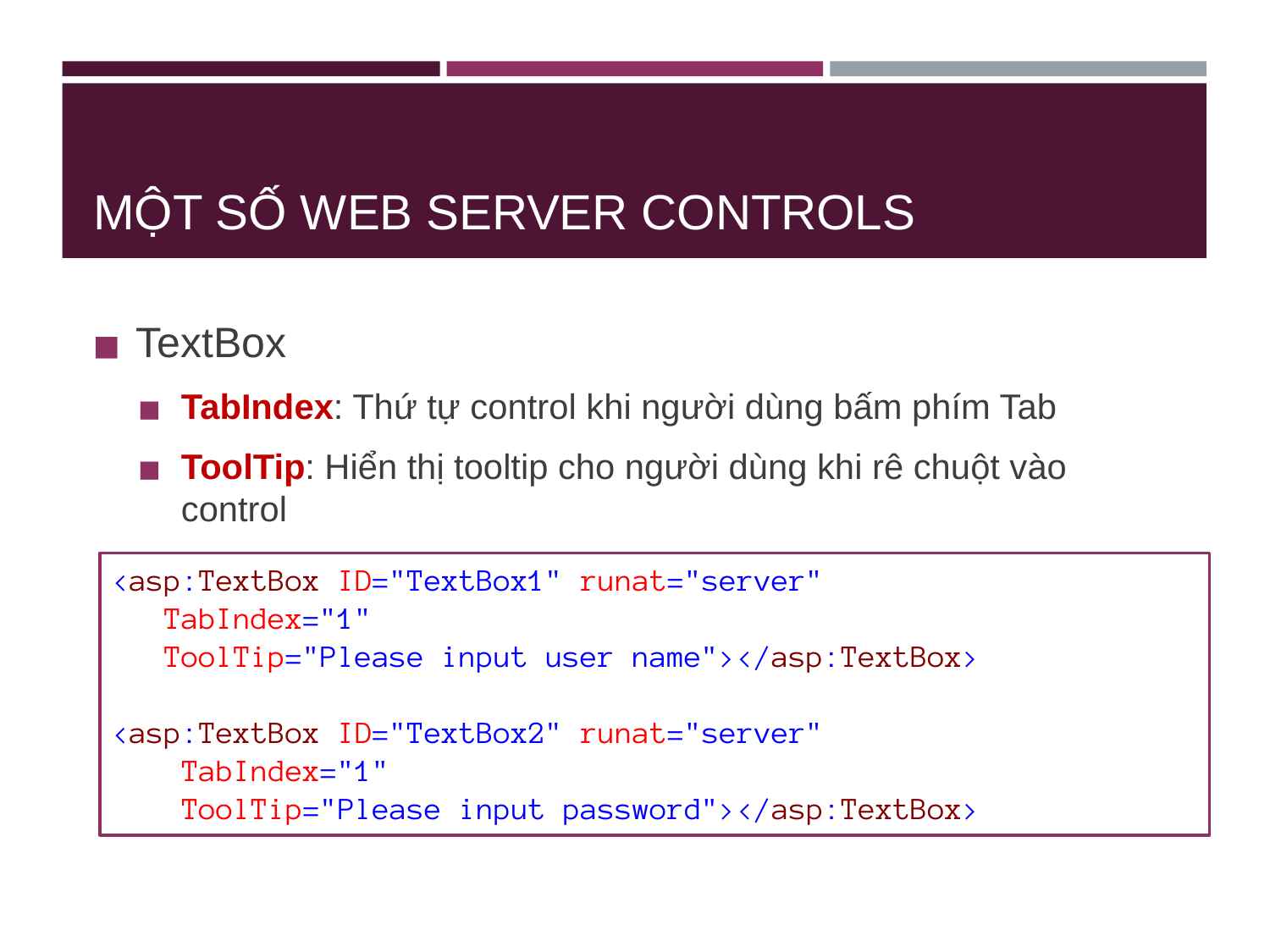

# MỘT SỐ WEB SERVER CONTROLS
TextBox
TabIndex: Thứ tự control khi người dùng bấm phím Tab
ToolTip: Hiển thị tooltip cho người dùng khi rê chuột vào control

<asp:TextBox ID="TextBox1" runat="server"
   TabIndex="1"
   ToolTip="Please input user name"></asp:TextBox>

<asp:TextBox ID="TextBox2" runat="server"
    TabIndex="1"
    ToolTip="Please input password"></asp:TextBox>